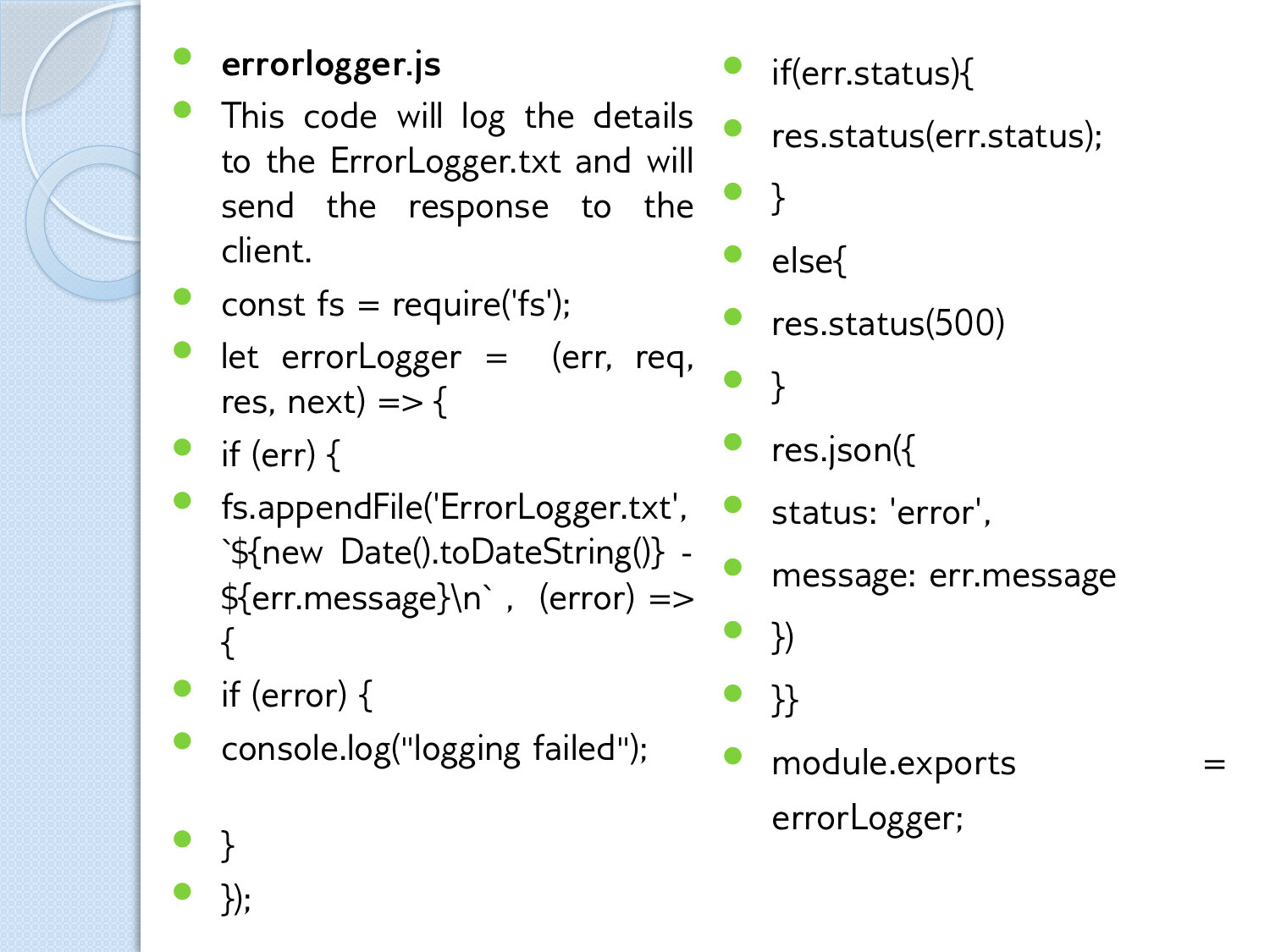

errorlogger.js
This code will log the details to the ErrorLogger.txt and will send the response to the client.
const fs = require('fs');
let errorLogger =  (err, req, res, next) => {
if (err) {
fs.appendFile('ErrorLogger.txt', `${new Date().toDateString()} - ${err.message}\n` ,  (error) => {
if (error) {
console.log("logging failed");
}
});
if(err.status){
res.status(err.status);
}
else{
res.status(500)
}
res.json({
status: 'error',
message: err.message
})
}}
module.exports = errorLogger;